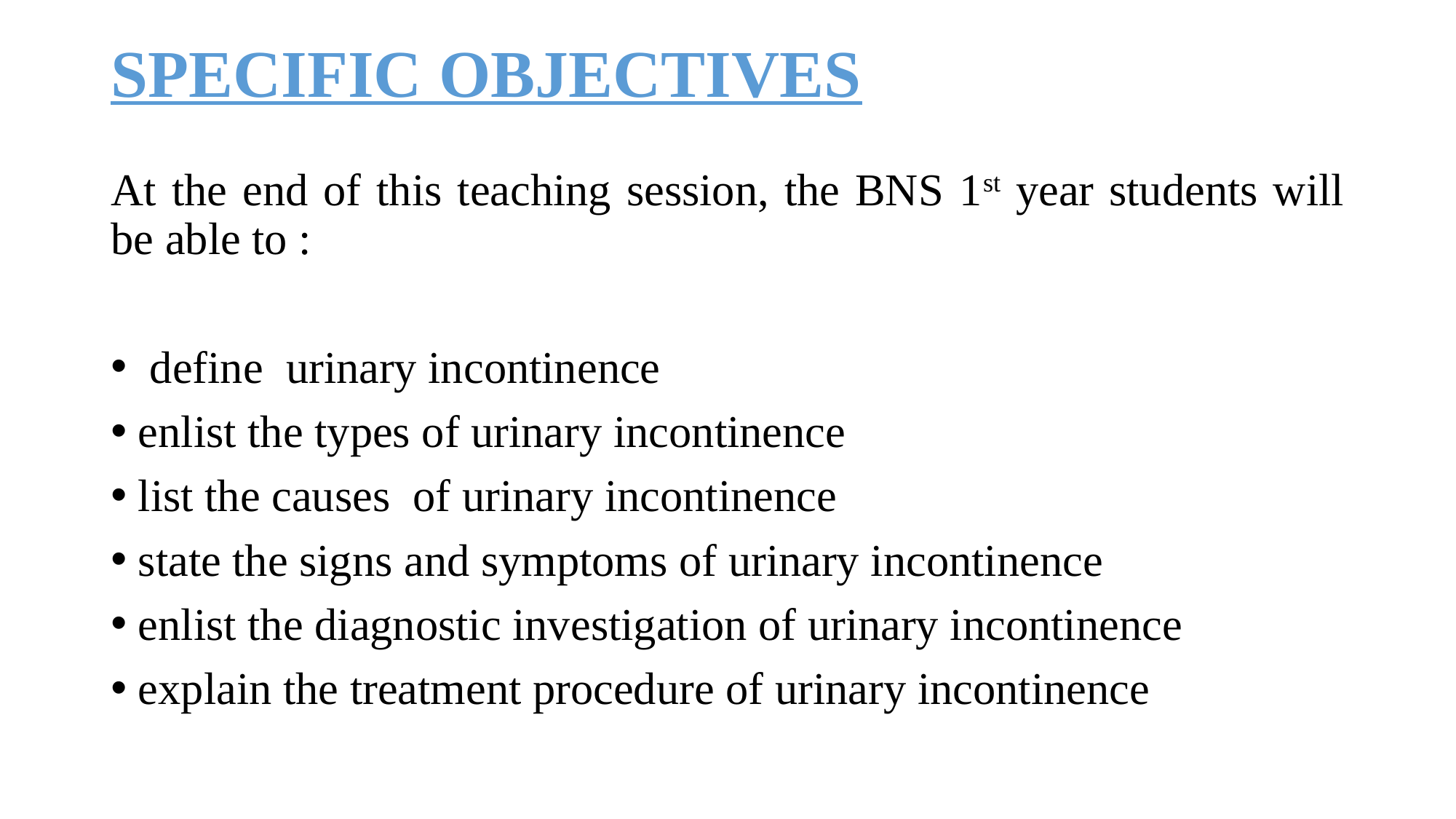

# SPECIFIC OBJECTIVES
At the end of this teaching session, the BNS 1st year students will be able to :

 define  urinary incontinence
enlist the types of urinary incontinence
list the causes  of urinary incontinence
state the signs and symptoms of urinary incontinence
enlist the diagnostic investigation of urinary incontinence
explain the treatment procedure of urinary incontinence